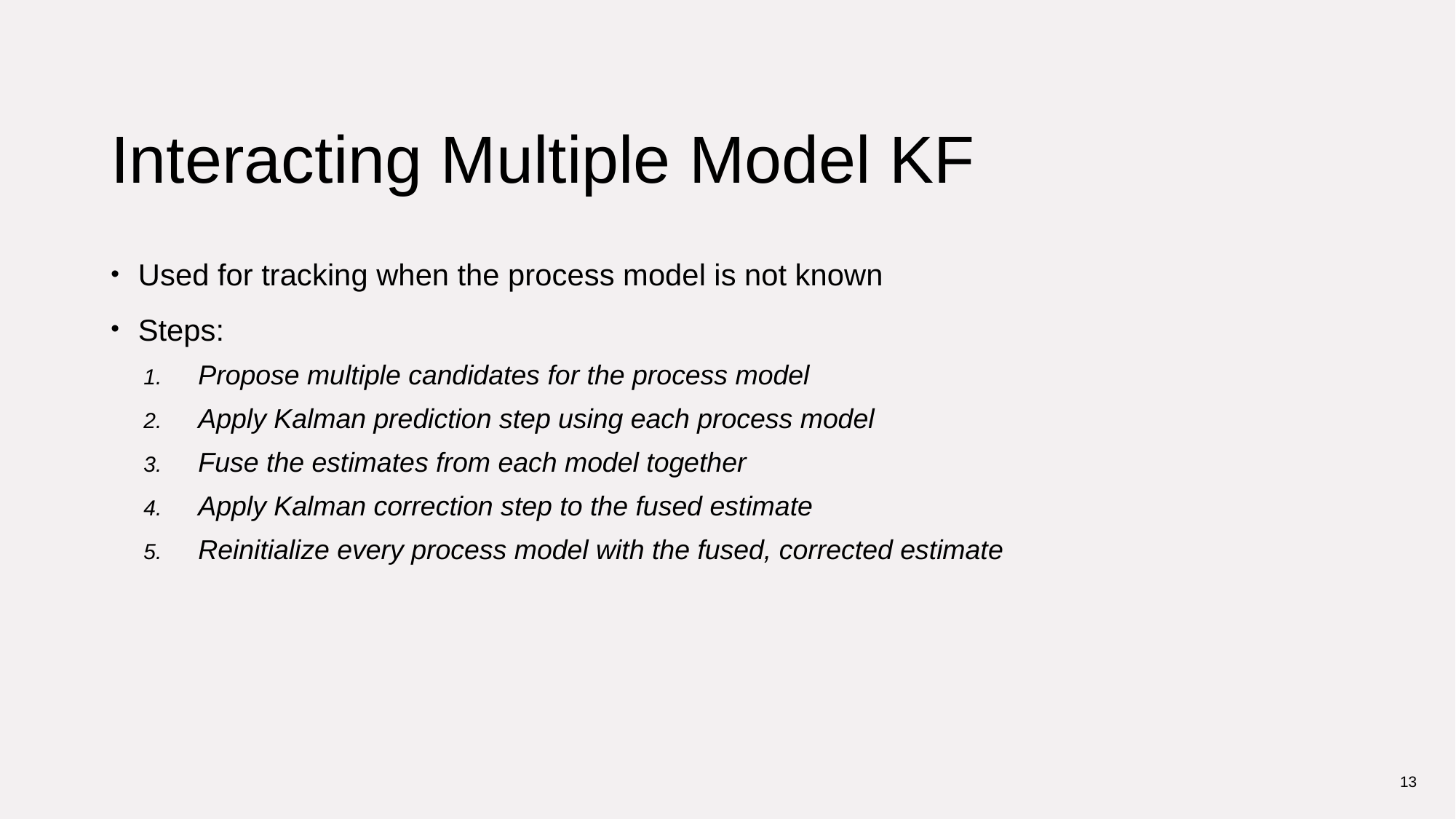

# Interacting Multiple Model KF
Used for tracking when the process model is not known
Steps:
Propose multiple candidates for the process model
Apply Kalman prediction step using each process model
Fuse the estimates from each model together
Apply Kalman correction step to the fused estimate
Reinitialize every process model with the fused, corrected estimate
13